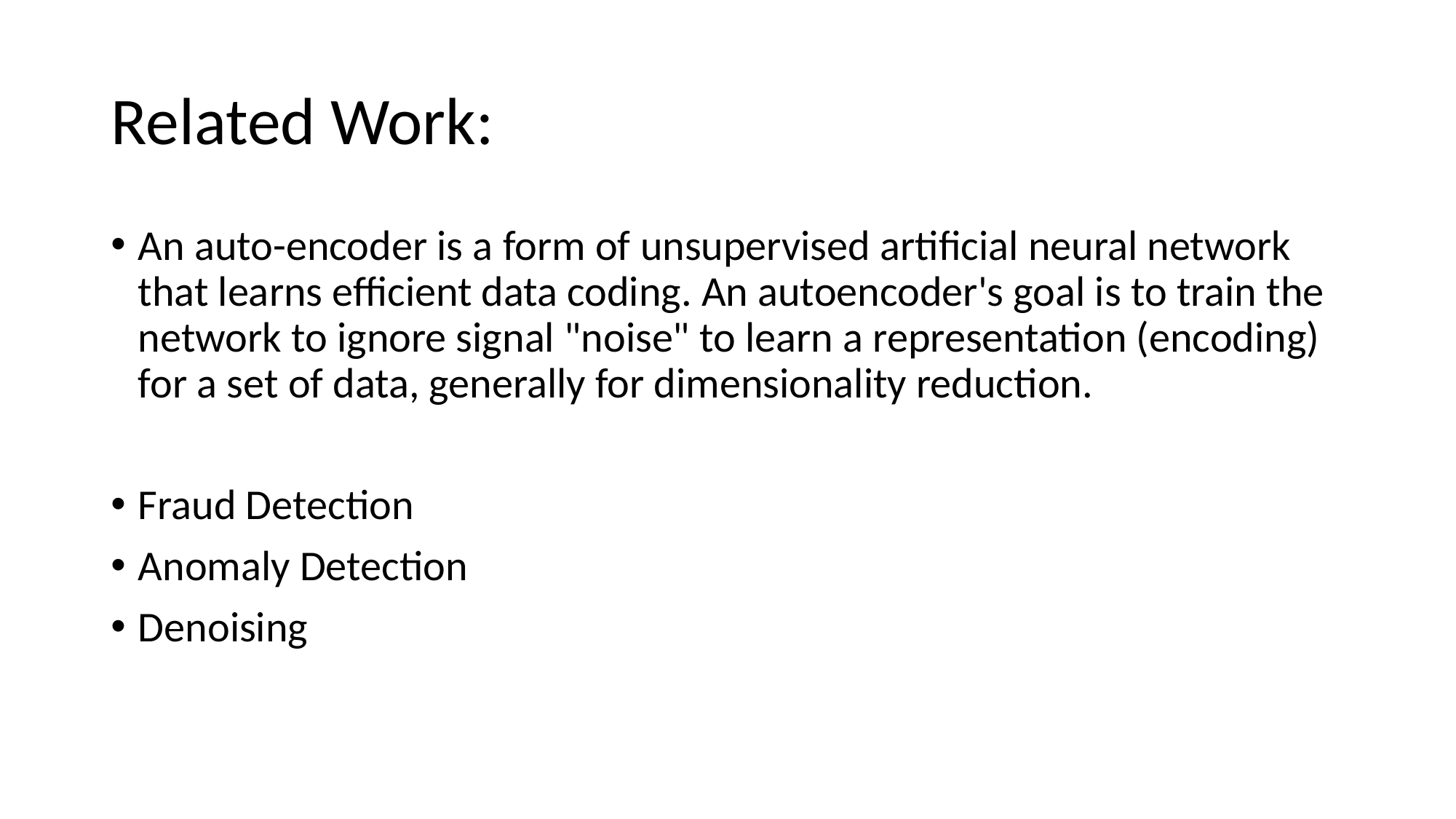

# Related Work:
An auto-encoder is a form of unsupervised artificial neural network that learns efficient data coding. An autoencoder's goal is to train the network to ignore signal "noise" to learn a representation (encoding) for a set of data, generally for dimensionality reduction.

Fraud Detection
Anomaly Detection
Denoising